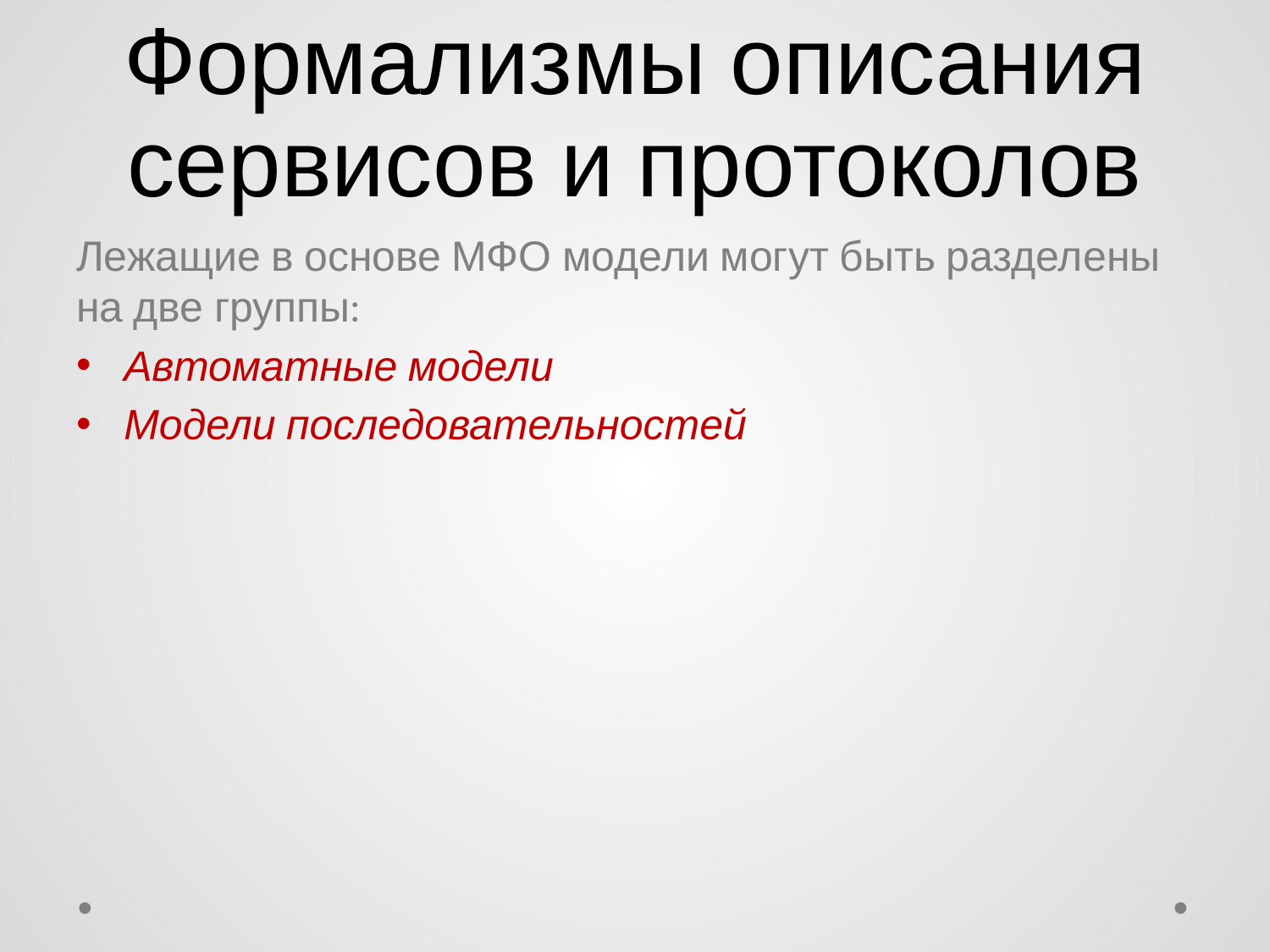

# Формализмы описания сервисов и протоколов
Лежащие в основе МФО модели могут быть разделены на две группы:
Автоматные модели
Модели последовательностей